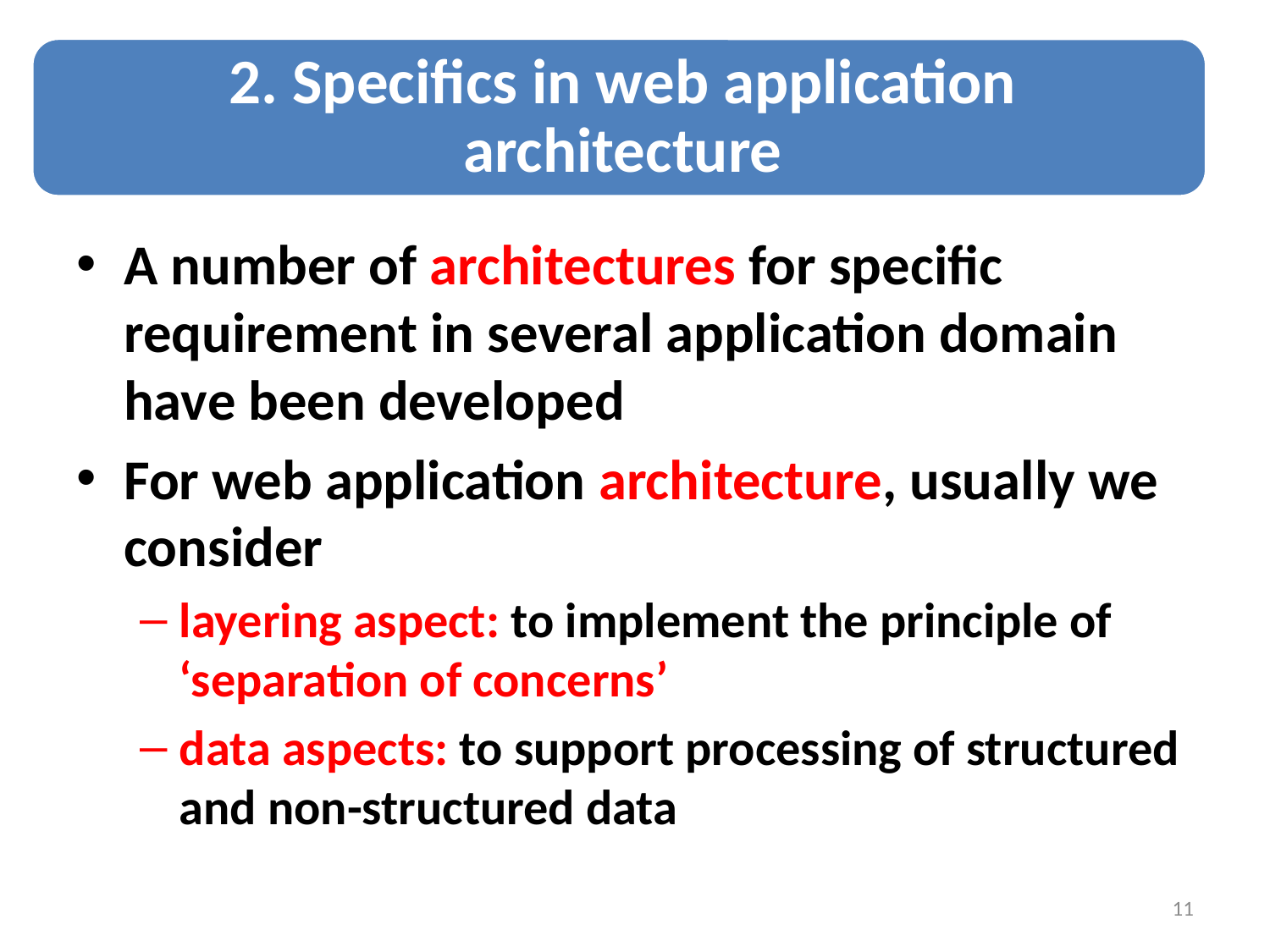

2. Specifics in web application architecture
A number of architectures for specific requirement in several application domain have been developed
For web application architecture, usually we consider
layering aspect: to implement the principle of  ‘separation of concerns’
data aspects: to support processing of structured and non-structured data
11